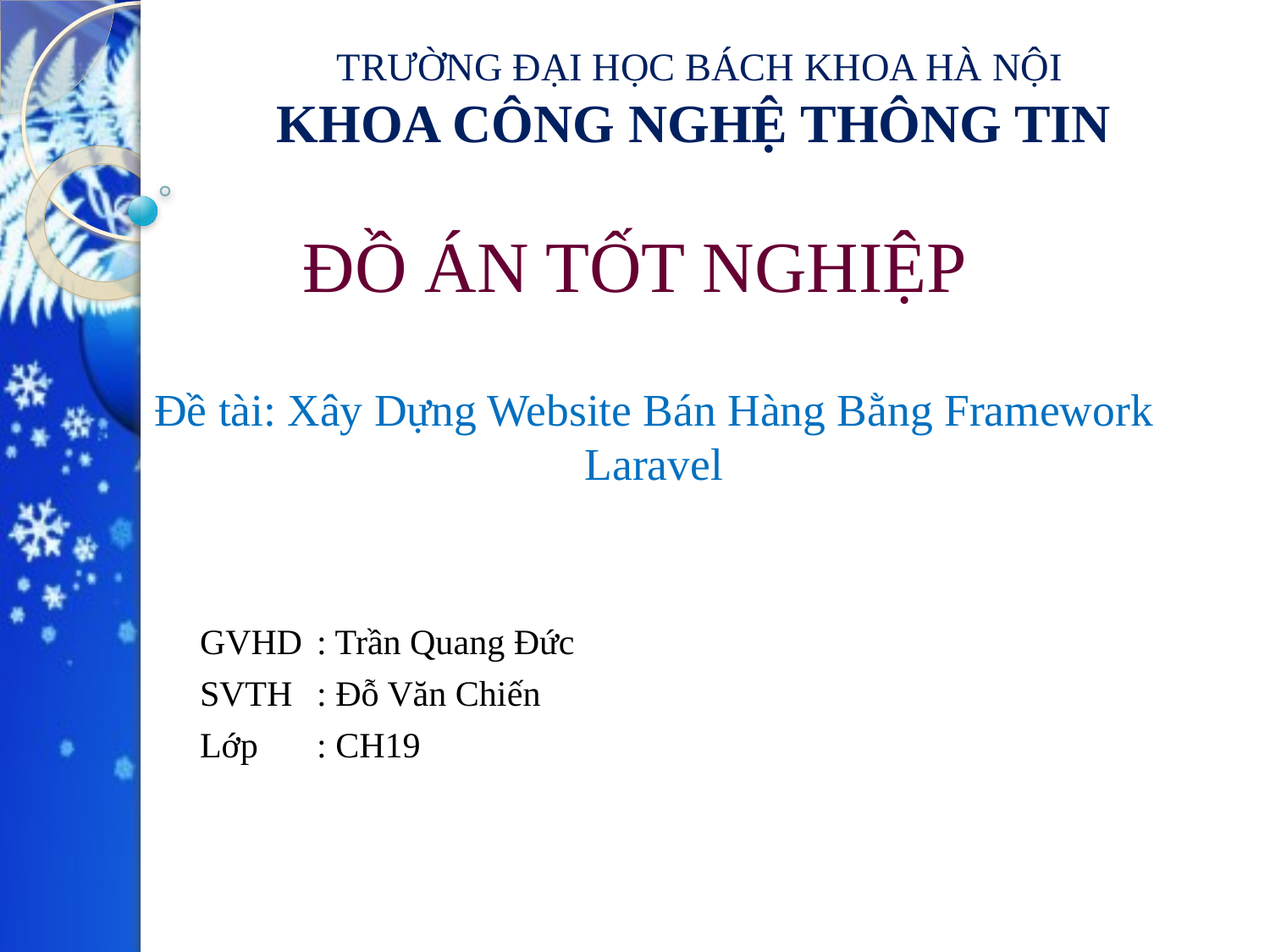

# TRƯỜNG ĐẠI HỌC BÁCH KHOA HÀ NỘI KHOA CÔNG NGHỆ THÔNG TIN ĐỒ ÁN TỐT NGHIỆP
Đề tài: Xây Dựng Website Bán Hàng Bằng Framework Laravel

			GVHD	: Trần Quang Đức
			SVTH	: Đỗ Văn Chiến
			Lớp	: CH19